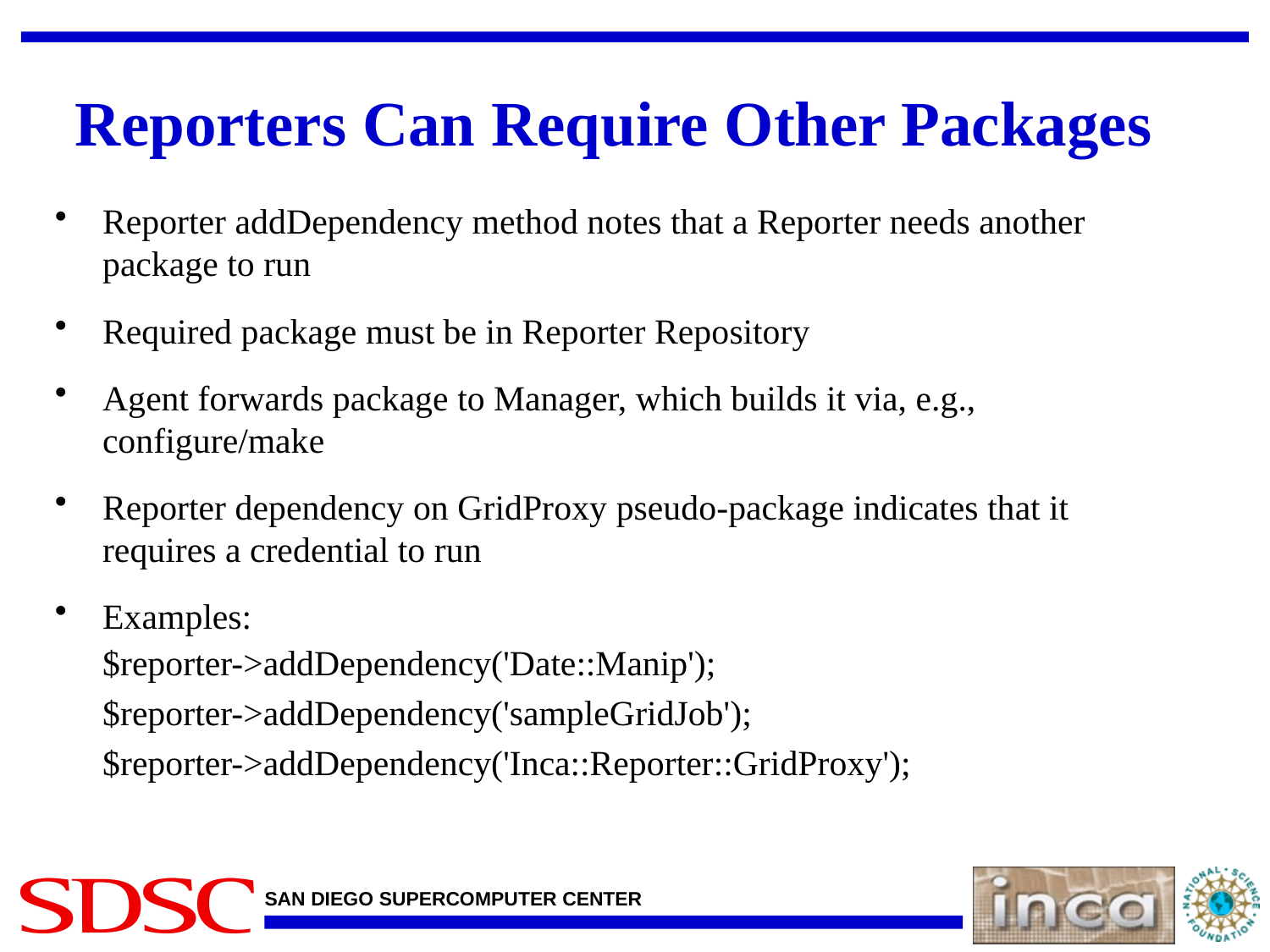

# Reporters Can Require Other Packages
Reporter addDependency method notes that a Reporter needs another package to run
Required package must be in Reporter Repository
Agent forwards package to Manager, which builds it via, e.g., configure/make
Reporter dependency on GridProxy pseudo-package indicates that it requires a credential to run
Examples:
	$reporter->addDependency('Date::Manip');
	$reporter->addDependency('sampleGridJob');
	$reporter->addDependency('Inca::Reporter::GridProxy');